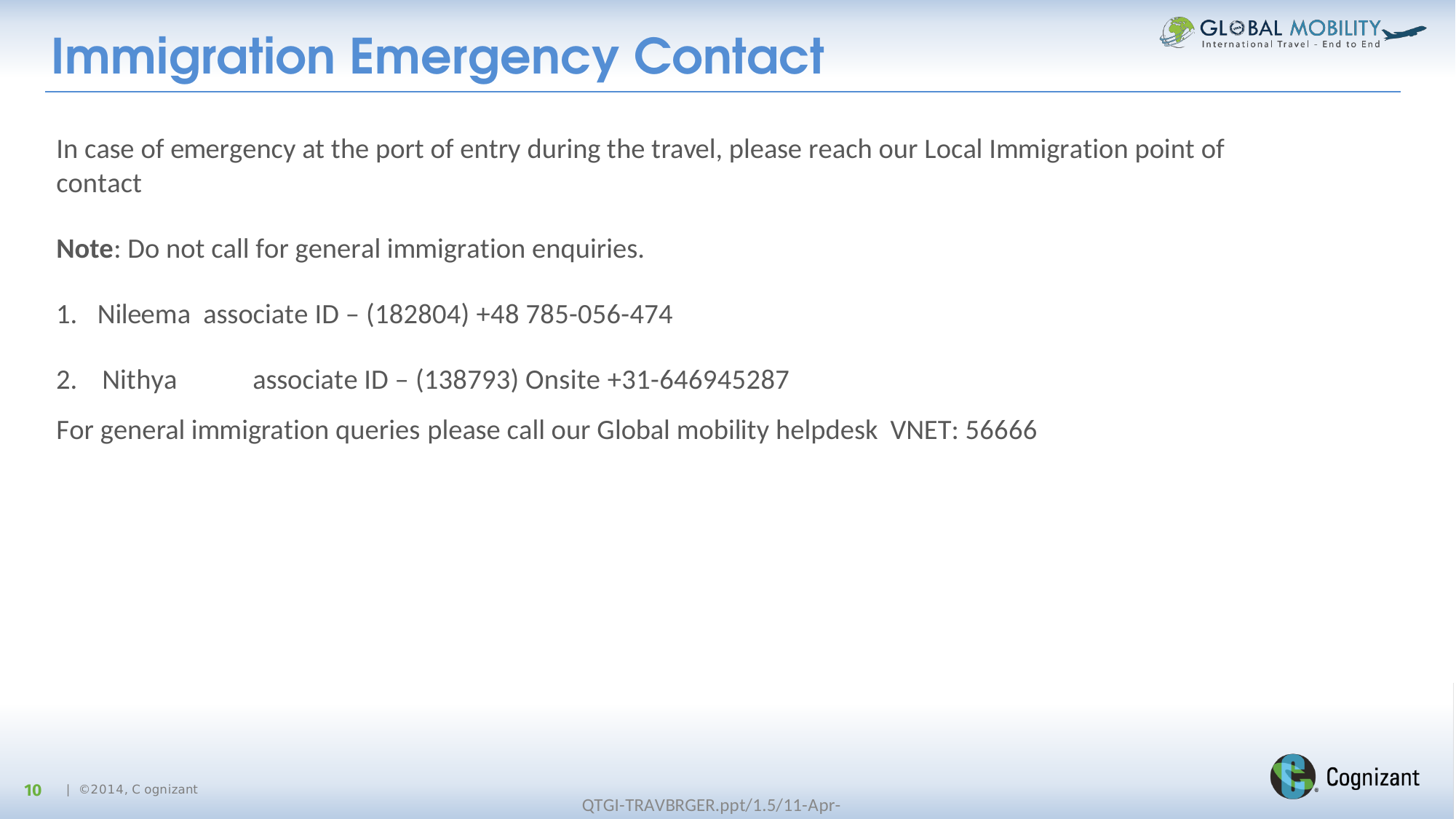

# Immigration Emergency Contact

In case of emergency at the port of entry during the travel, please reach our Local Immigration point of contact

Note: Do not call for general immigration enquiries.

Nileema  associate ID – (182804) +48 785-056-474

Nithya	associate ID – (138793) Onsite +31-646945287

For general immigration queries please call our Global mobility helpdesk  VNET: 56666

10
|  ©2014, C ognizant
QTGI-TRAVBRGER.ppt/1.5/11-Apr-2017